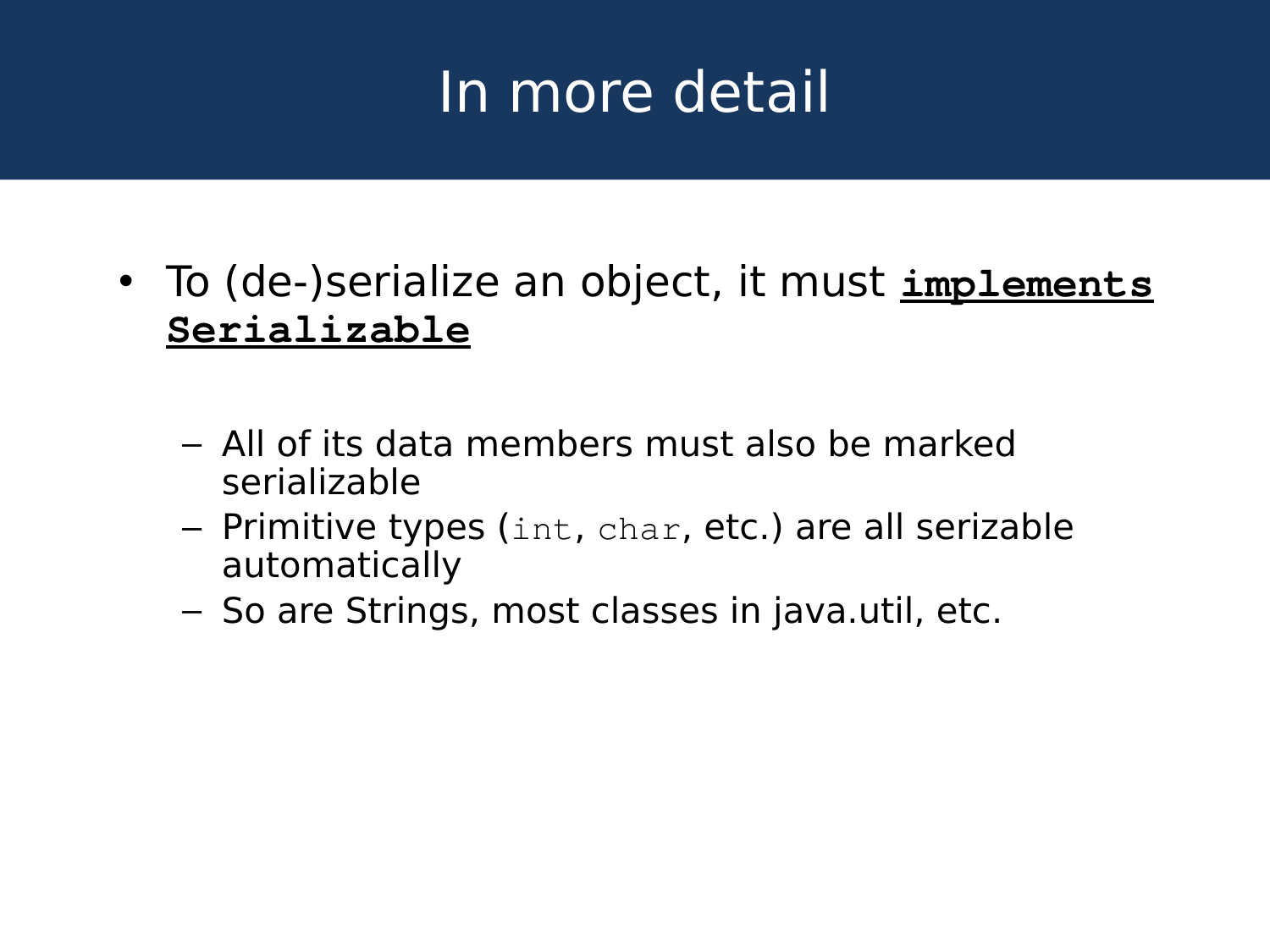

# In more detail
To (de-)serialize an object, it must implements Serializable

All of its data members must also be marked serializable
Primitive types (int, char, etc.) are all serizable automatically
So are Strings, most classes in java.util, etc.